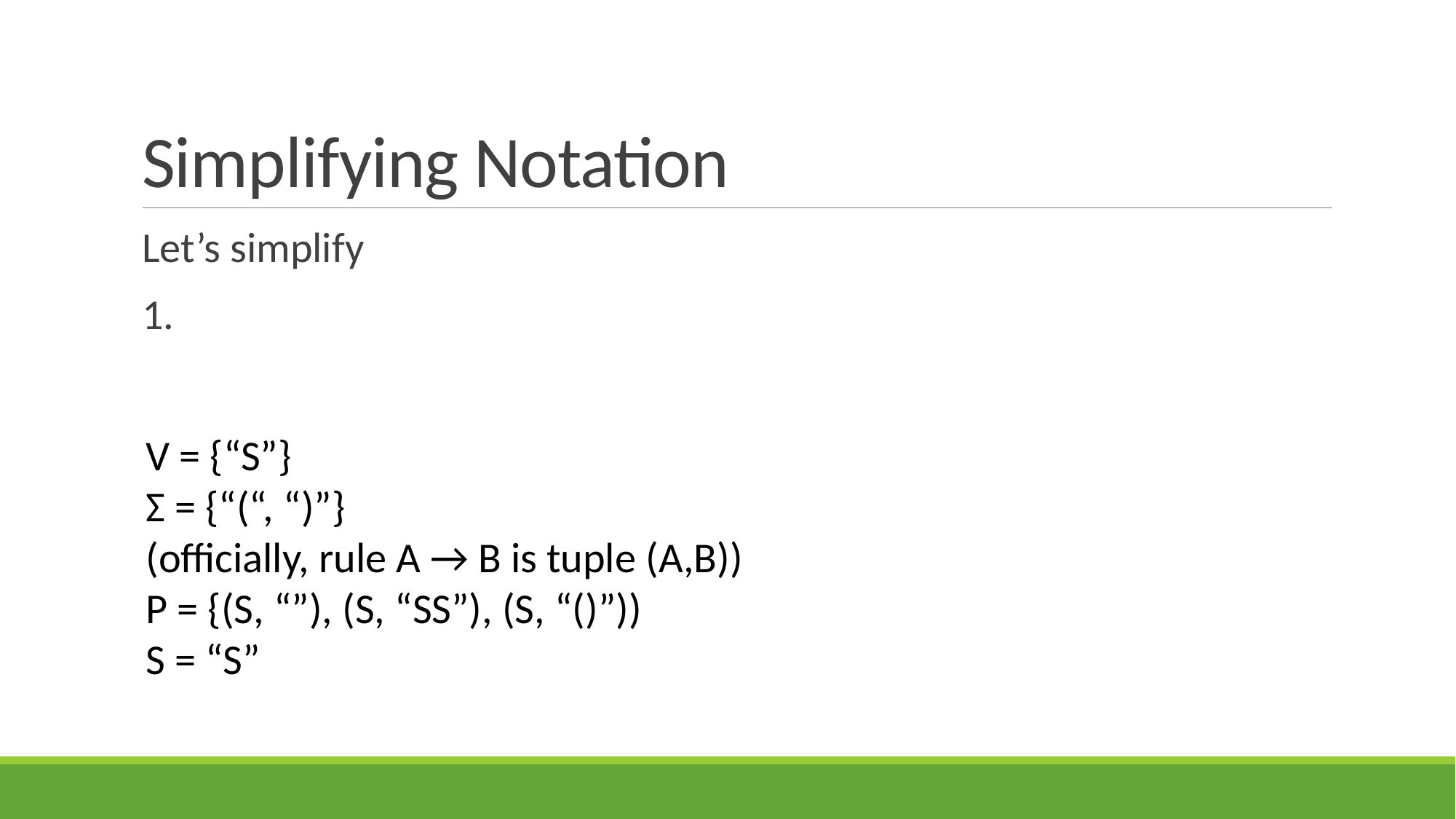

# Simplifying Notation
Let’s simplify
1.
V = {“S”}
Σ = {“(“, “)”}
(officially, rule A → B is tuple (A,B))
P = {(S, “”), (S, “SS”), (S, “()”))
S = “S”